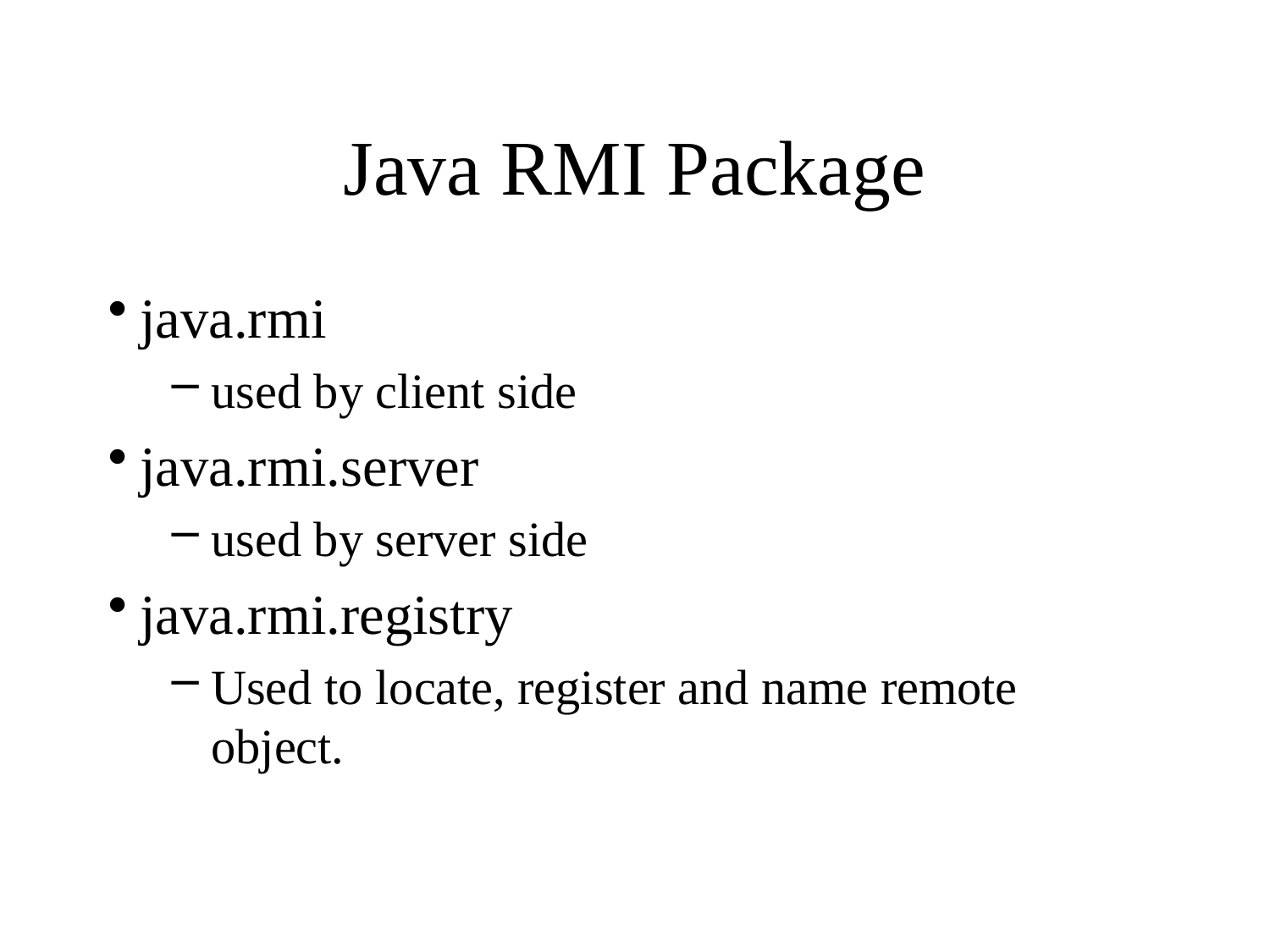

# Java RMI Package
java.rmi
used by client side
java.rmi.server
used by server side
java.rmi.registry
Used to locate, register and name remote object.